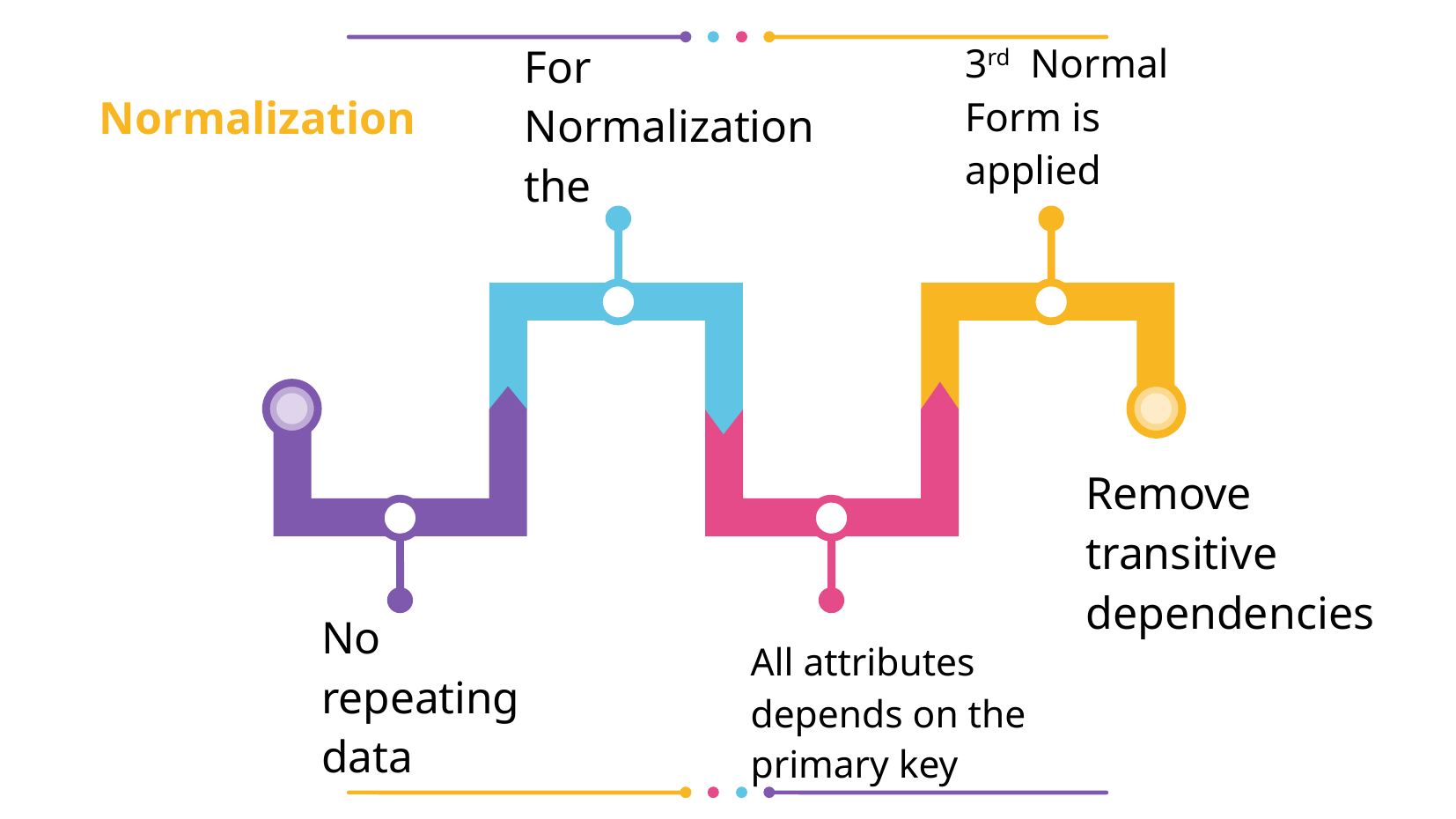

For Normalization the
3rd  Normal Form is applied
Normalization

Remove transitive dependencies

# No repeating data
All attributes depends on the primary key